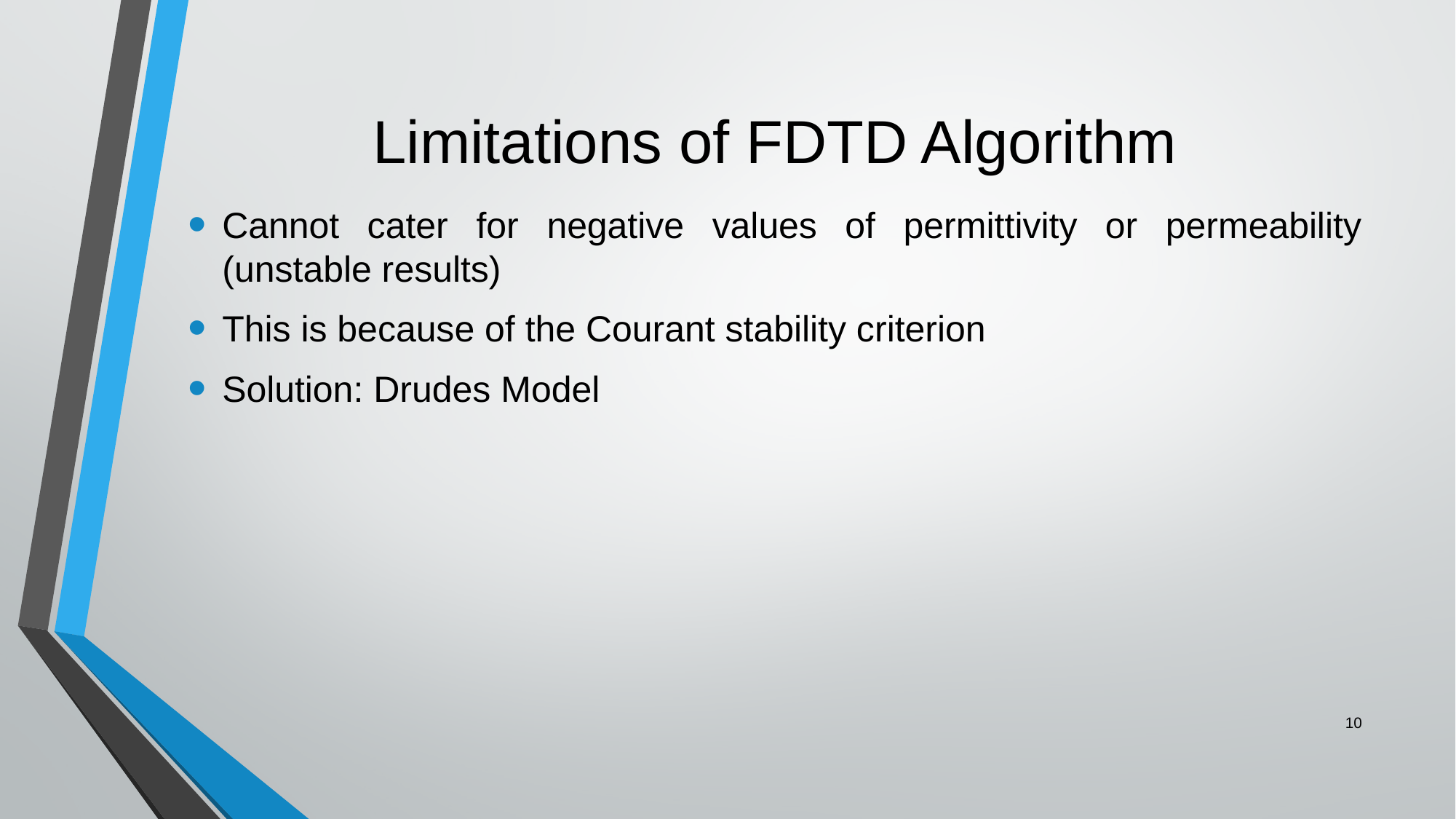

# Limitations of FDTD Algorithm
Cannot cater for negative values of permittivity or permeability (unstable results)
This is because of the Courant stability criterion
Solution: Drudes Model
10